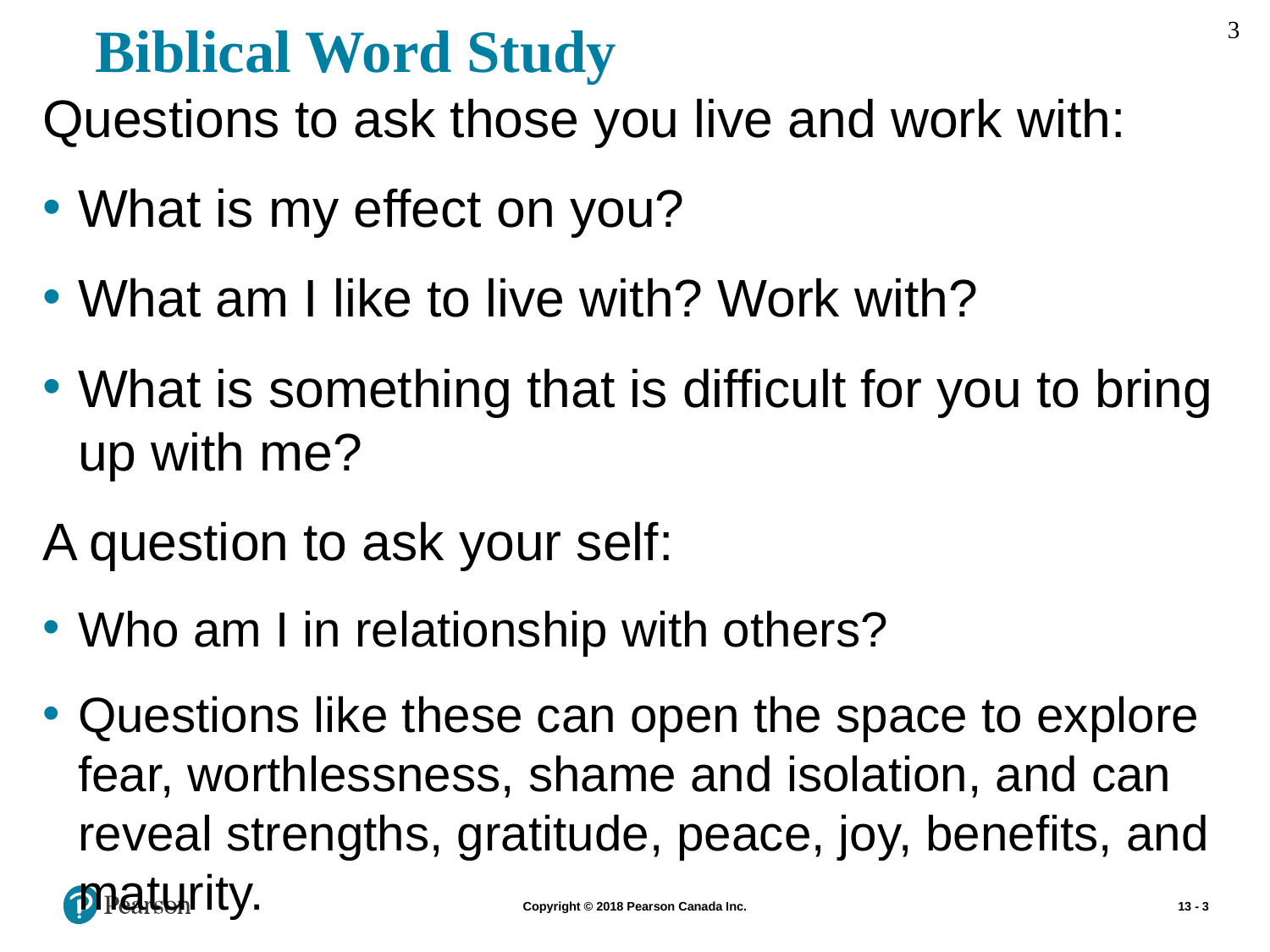

# Biblical Word Study
3
Questions to ask those you live and work with:
What is my effect on you?
What am I like to live with? Work with?
What is something that is difficult for you to bring up with me?
A question to ask your self:
Who am I in relationship with others?
Questions like these can open the space to explore fear, worthlessness, shame and isolation, and can reveal strengths, gratitude, peace, joy, benefits, and maturity.